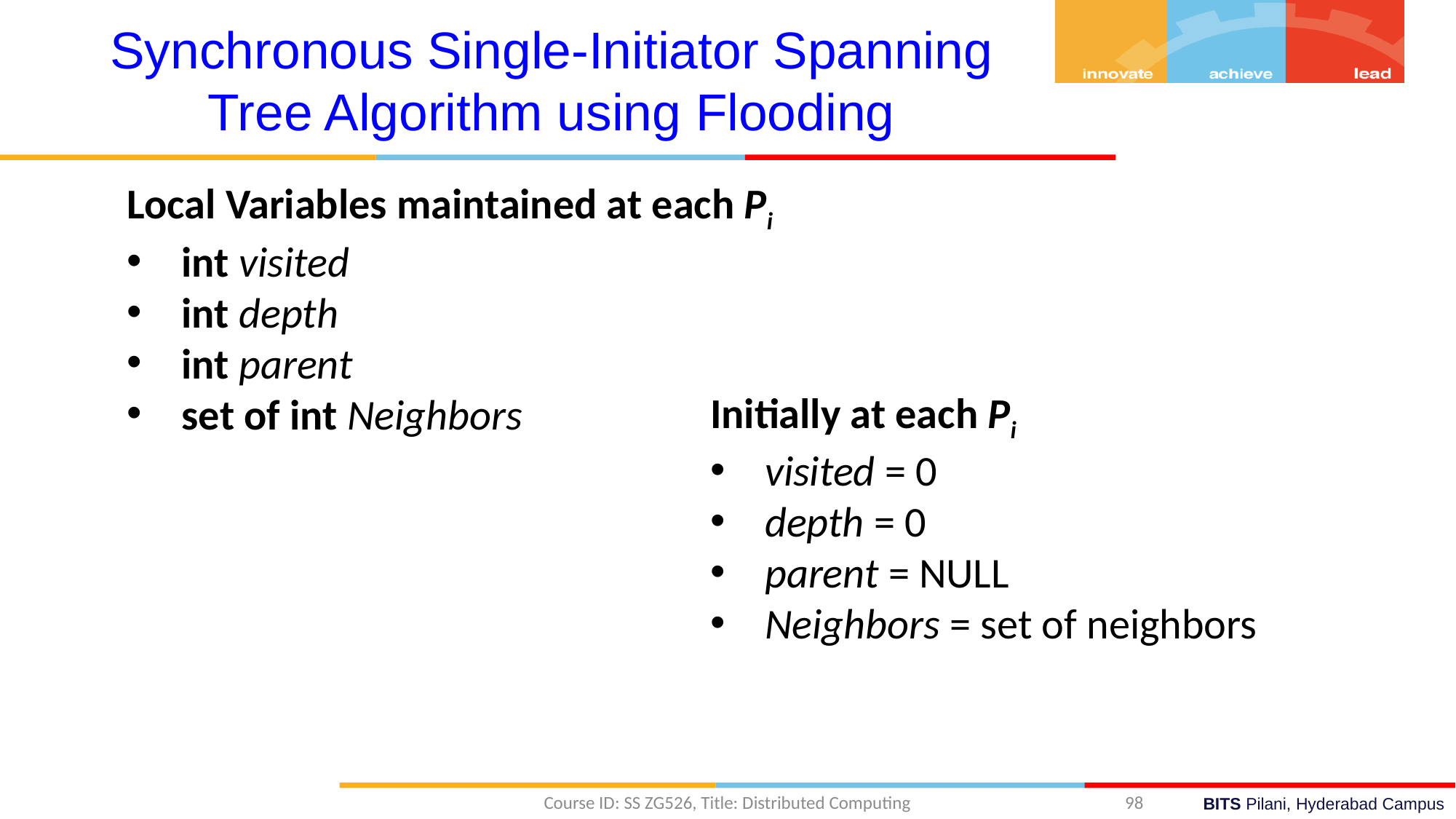

Synchronous Single-Initiator Spanning Tree Algorithm using Flooding
Local Variables maintained at each Pi
int visited
int depth
int parent
set of int Neighbors

Initially at each Pi
visited = 0
depth = 0
parent = NULL
Neighbors = set of neighbors

Course ID: SS ZG526, Title: Distributed Computing
98